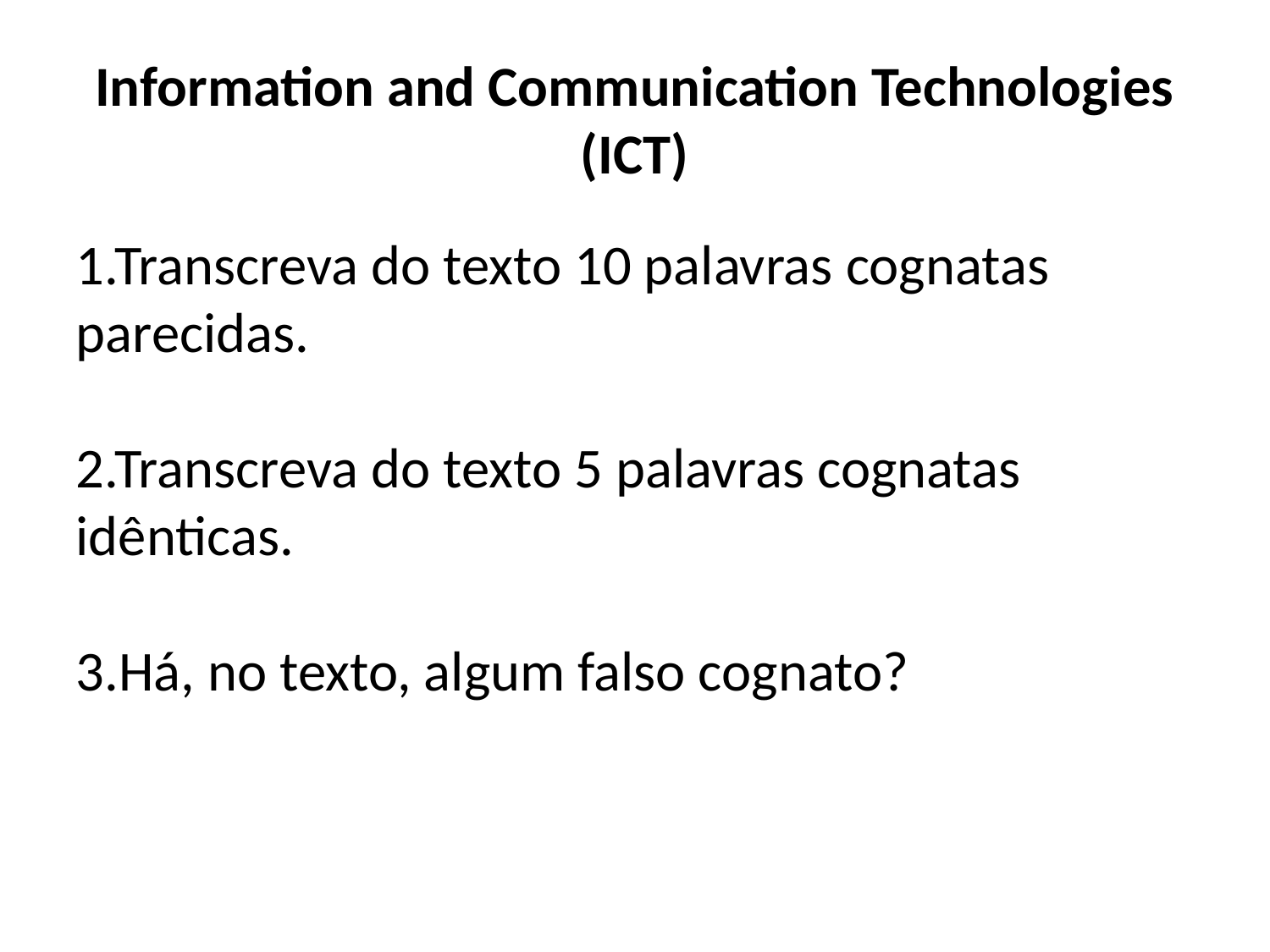

Information and Communication Technologies (ICT)
1.Transcreva do texto 10 palavras cognatas parecidas.

2.Transcreva do texto 5 palavras cognatas idênticas.

3.Há, no texto, algum falso cognato?